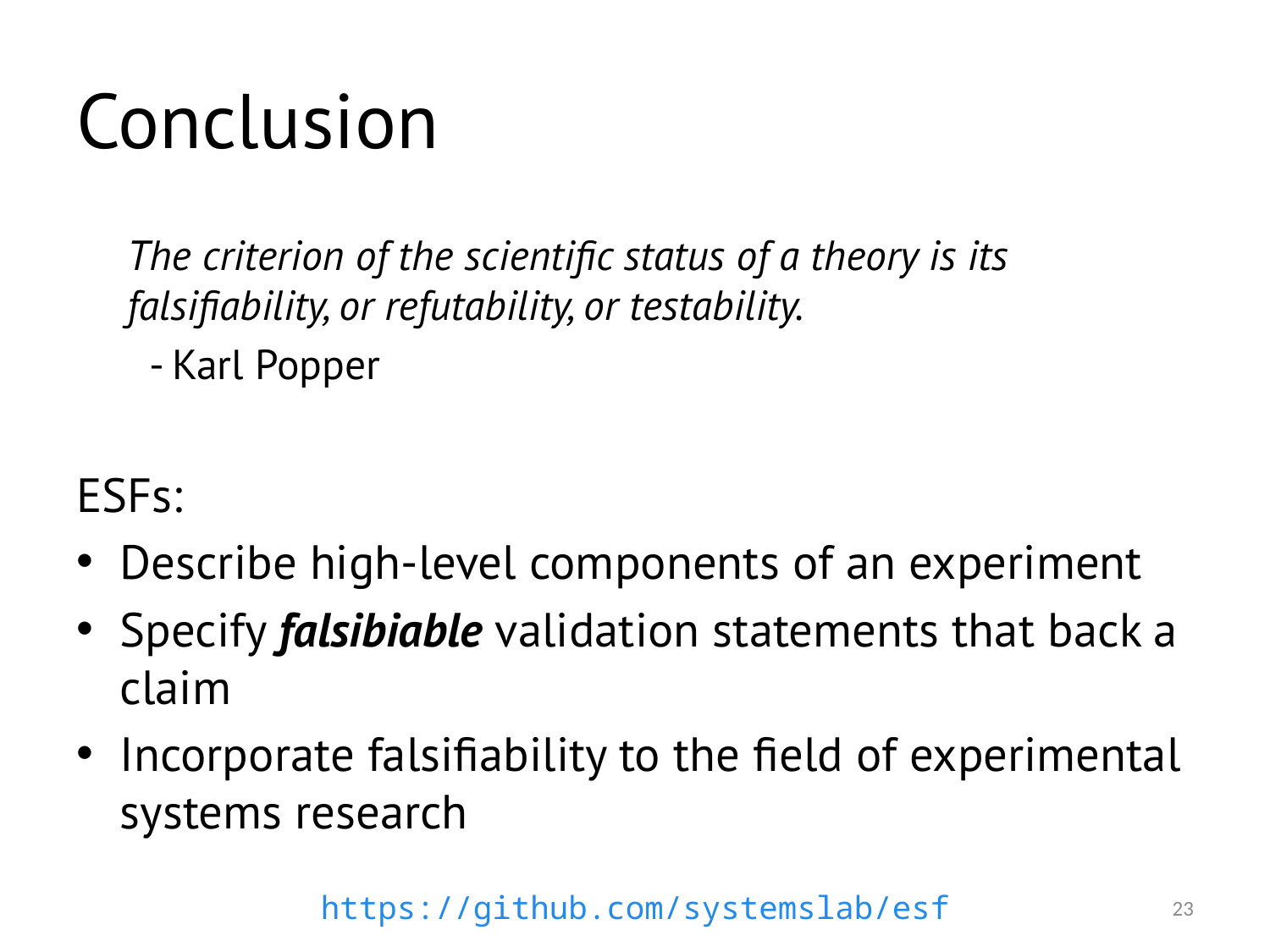

# Conclusion
The criterion of the scientific status of a theory is its falsifiability, or refutability, or testability.
  - Karl Popper

ESFs:
Describe high-level components of an experiment
Specify falsibiable validation statements that back a claim
Incorporate falsifiability to the field of experimental systems research
https://github.com/systemslab/esf
23